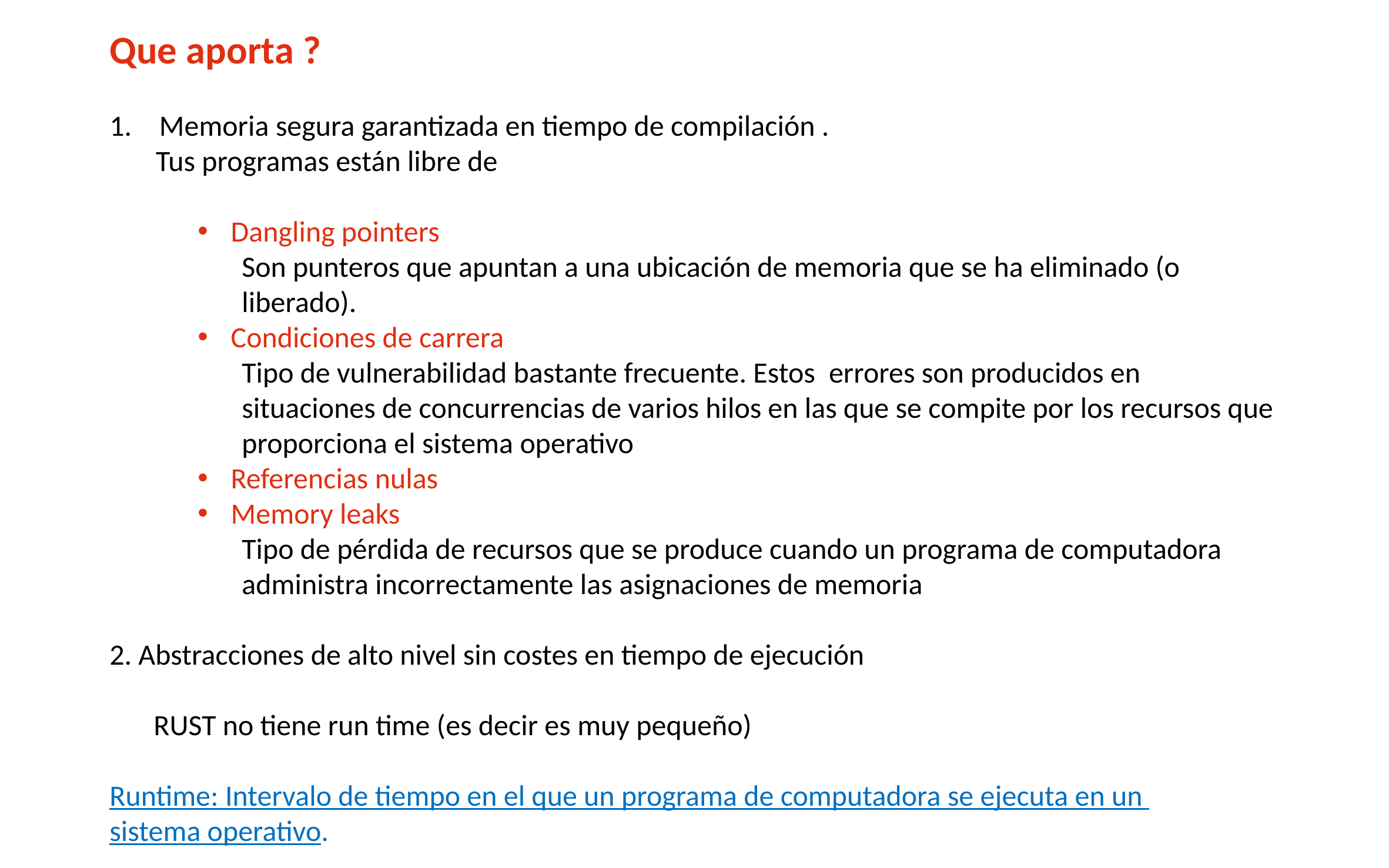

Que aporta ?

Memoria segura garantizada en tiempo de compilación .
       Tus programas están libre de

Dangling pointers
Son punteros que apuntan a una ubicación de memoria que se ha eliminado (o liberado).
Condiciones de carrera
Tipo de vulnerabilidad bastante frecuente. Estos  errores son producidos en situaciones de concurrencias de varios hilos en las que se compite por los recursos que proporciona el sistema operativo
Referencias nulas
Memory leaks
Tipo de pérdida de recursos que se produce cuando un programa de computadora administra incorrectamente las asignaciones de memoria

2. Abstracciones de alto nivel sin costes en tiempo de ejecución

RUST no tiene run time (es decir es muy pequeño)

Runtime: Intervalo de tiempo en el que un programa de computadora se ejecuta en un sistema operativo.